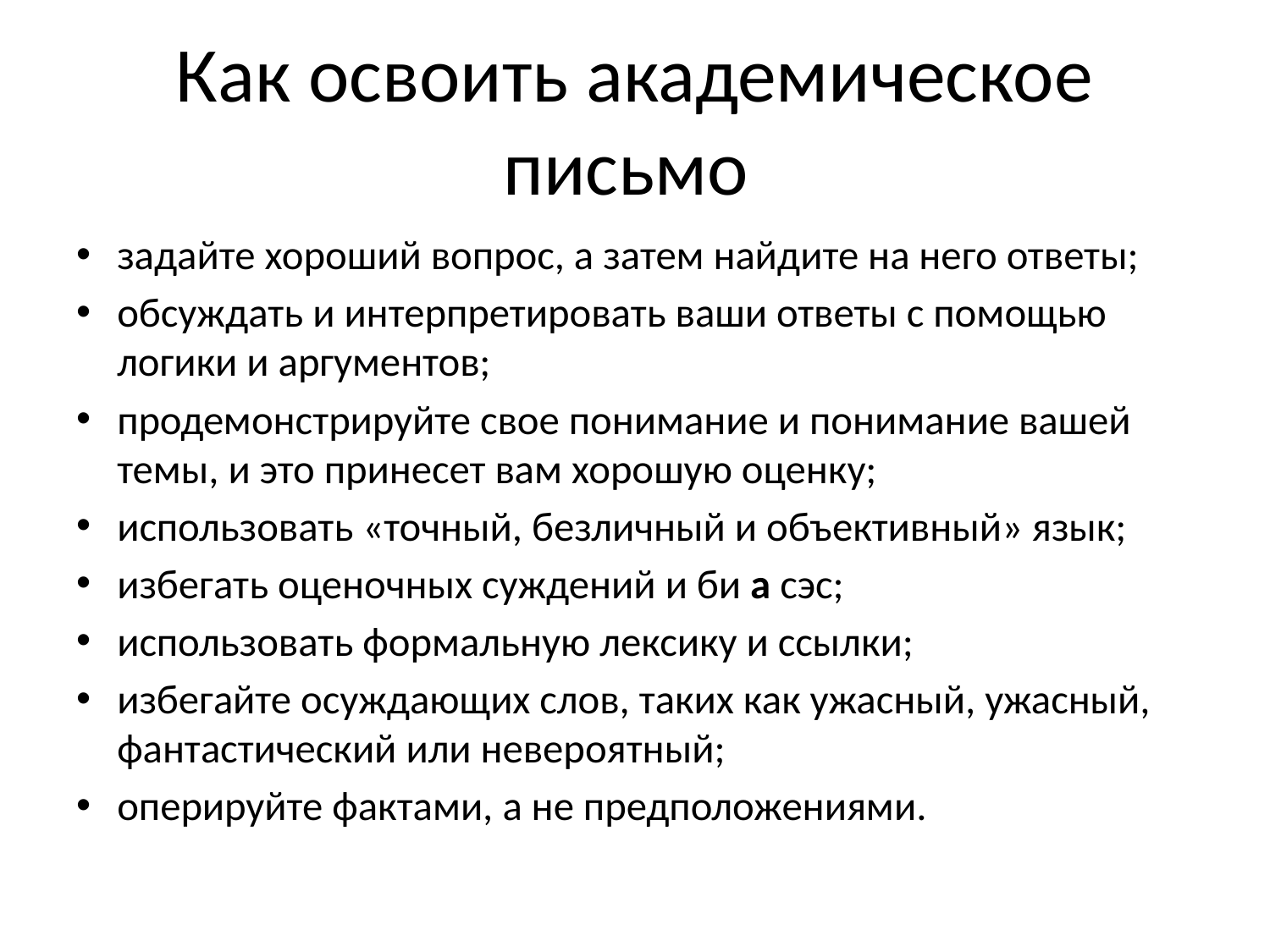

# Как освоить академическое письмо
задайте хороший вопрос, а затем найдите на него ответы;
обсуждать и интерпретировать ваши ответы с помощью логики и аргументов;
продемонстрируйте свое понимание и понимание вашей темы, и это принесет вам хорошую оценку;
использовать «точный, безличный и объективный» язык;
избегать оценочных суждений и би а сэс;
использовать формальную лексику и ссылки;
избегайте осуждающих слов, таких как ужасный, ужасный, фантастический или невероятный;
оперируйте фактами, а не предположениями.